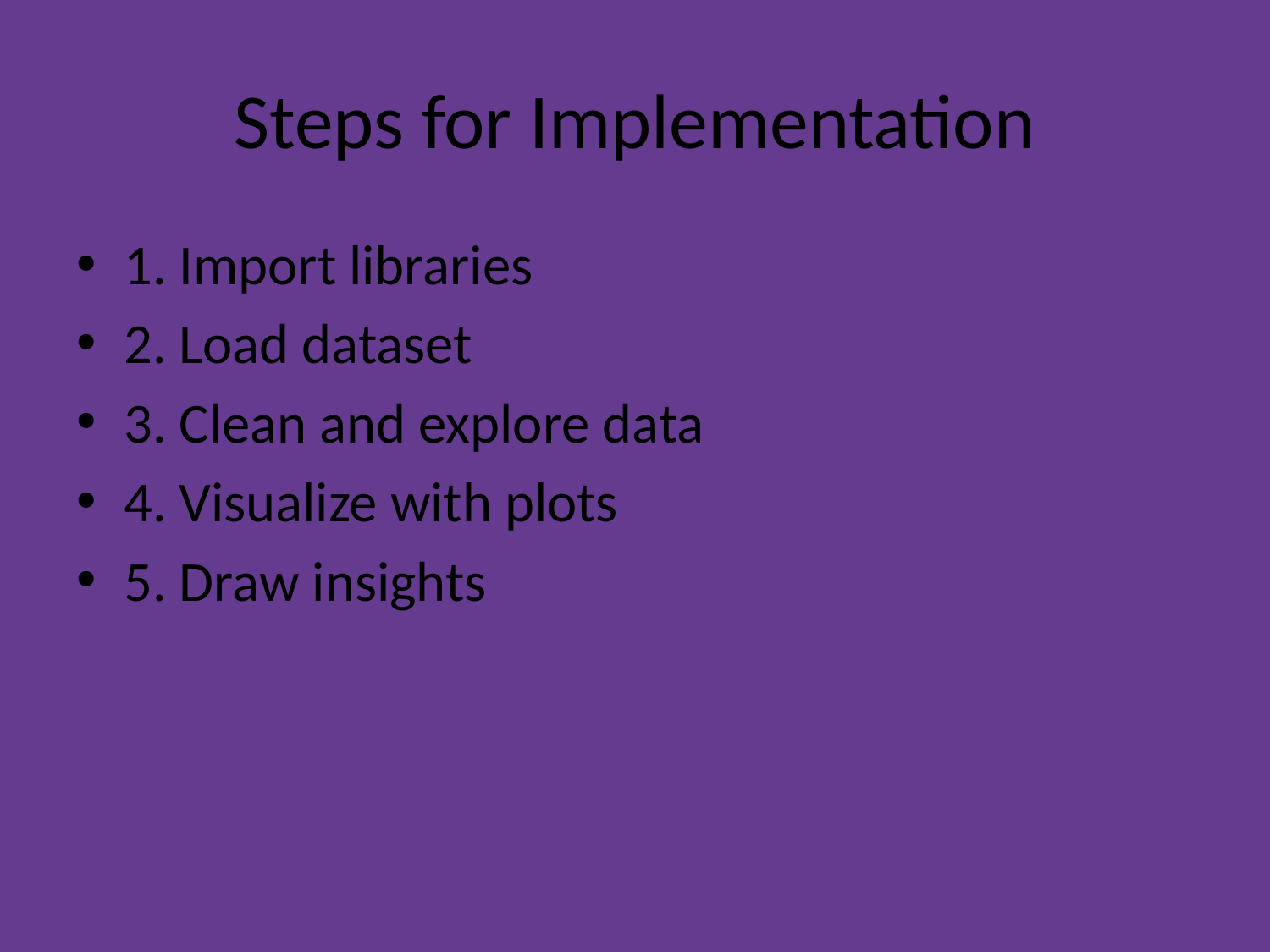

# Steps for Implementation
1. Import libraries
2. Load dataset
3. Clean and explore data
4. Visualize with plots
5. Draw insights